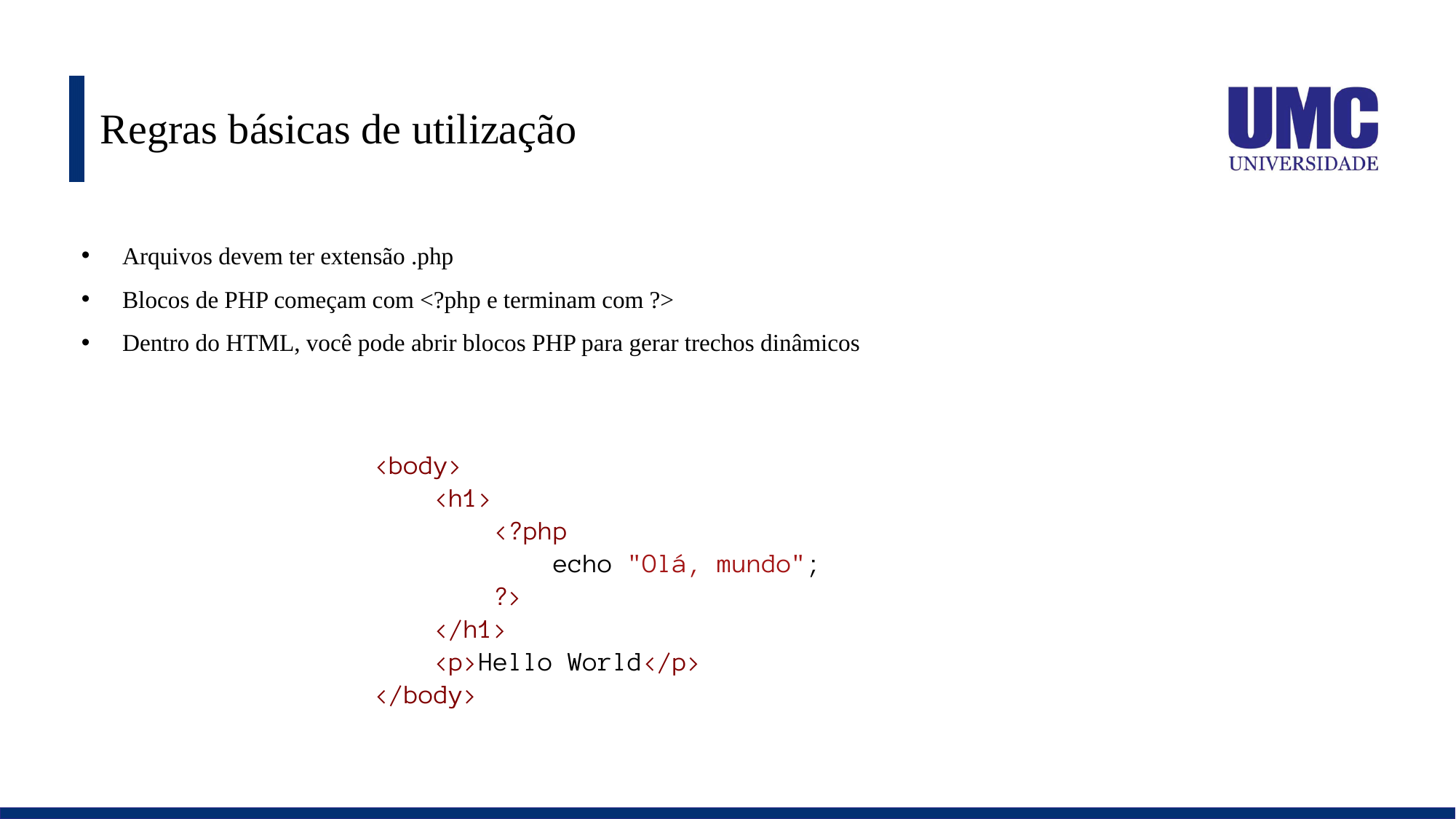

# Regras básicas de utilização
Arquivos devem ter extensão .php
Blocos de PHP começam com <?php e terminam com ?>
Dentro do HTML, você pode abrir blocos PHP para gerar trechos dinâmicos
<body>
    <h1>
        <?php
            echo "Olá, mundo";
        ?>
    </h1>
    <p>Hello World</p>
</body>